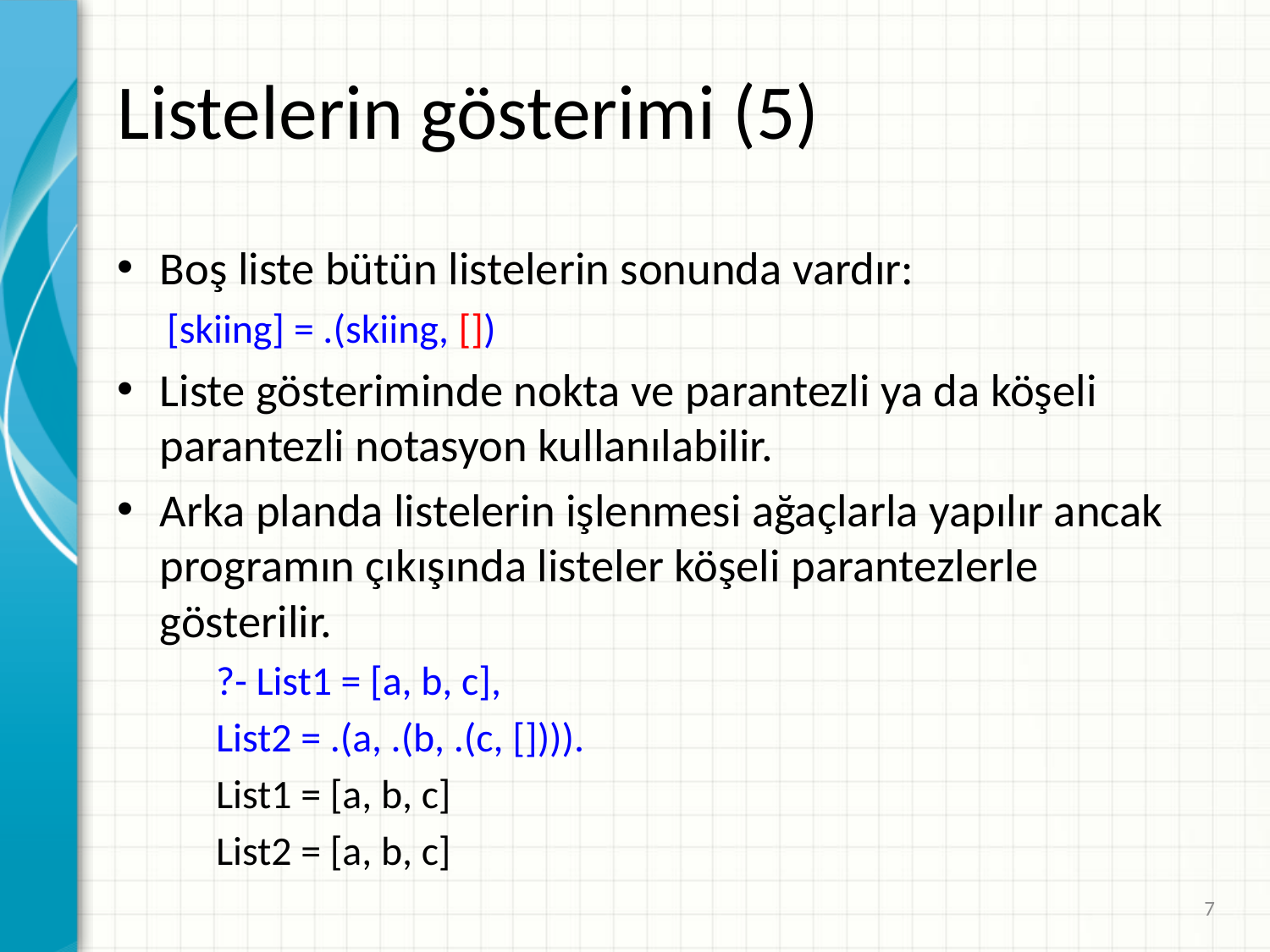

Listelerin gösterimi (5)
Boş liste bütün listelerin sonunda vardır:
	[skiing] = .(skiing, [])
Liste gösteriminde nokta ve parantezli ya da köşeli parantezli notasyon kullanılabilir.
Arka planda listelerin işlenmesi ağaçlarla yapılır ancak programın çıkışında listeler köşeli parantezlerle gösterilir.
?- List1 = [a, b, c],
List2 = .(a, .(b, .(c, []))).
List1 = [a, b, c]
List2 = [a, b, c]

7